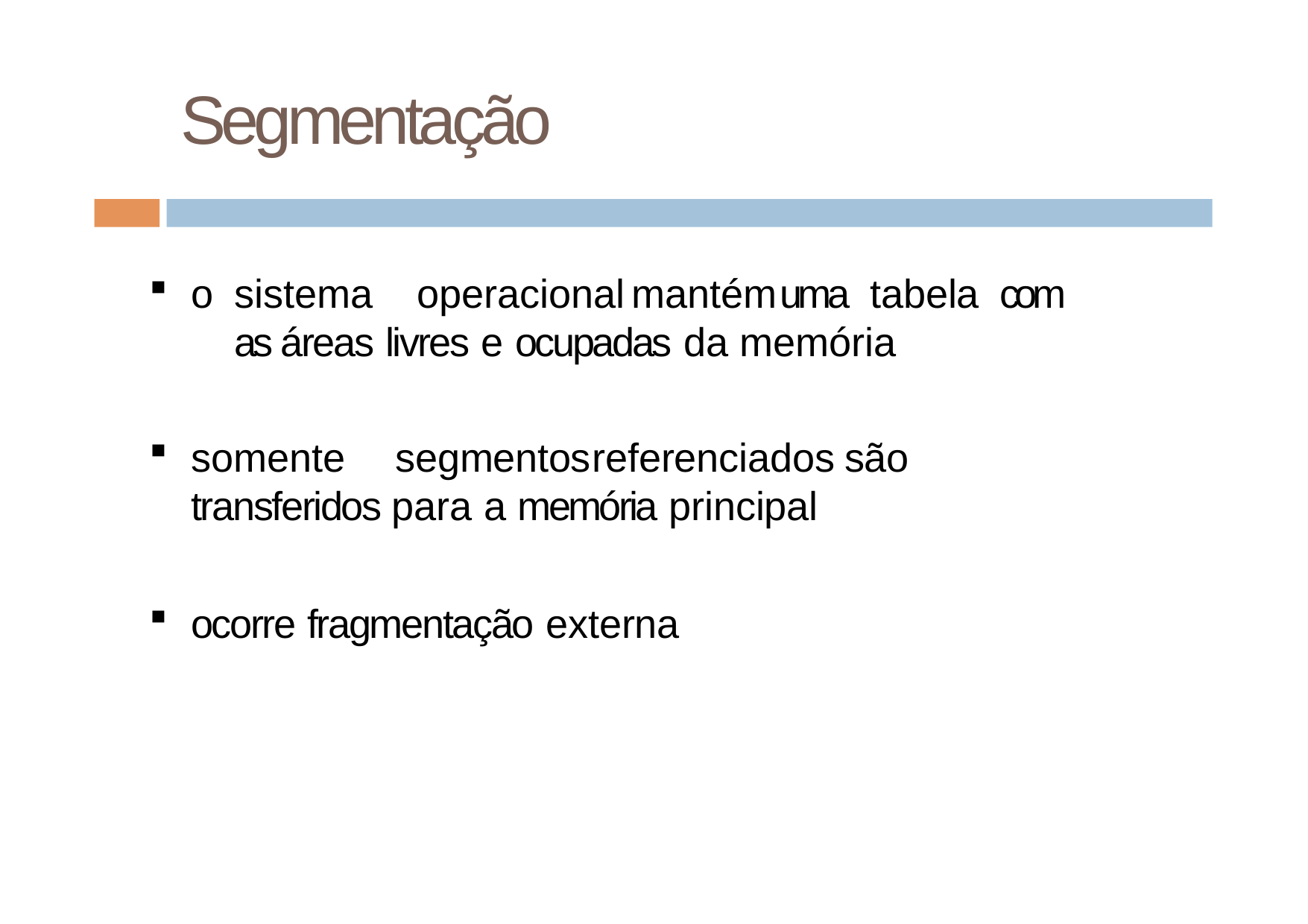

# Segmentação

o	sistema	operacional	mantém	uma	tabela	com	as áreas livres e ocupadas da memória

somente	segmentos	referenciados	são	transferidos para a memória principal

ocorre fragmentação externa